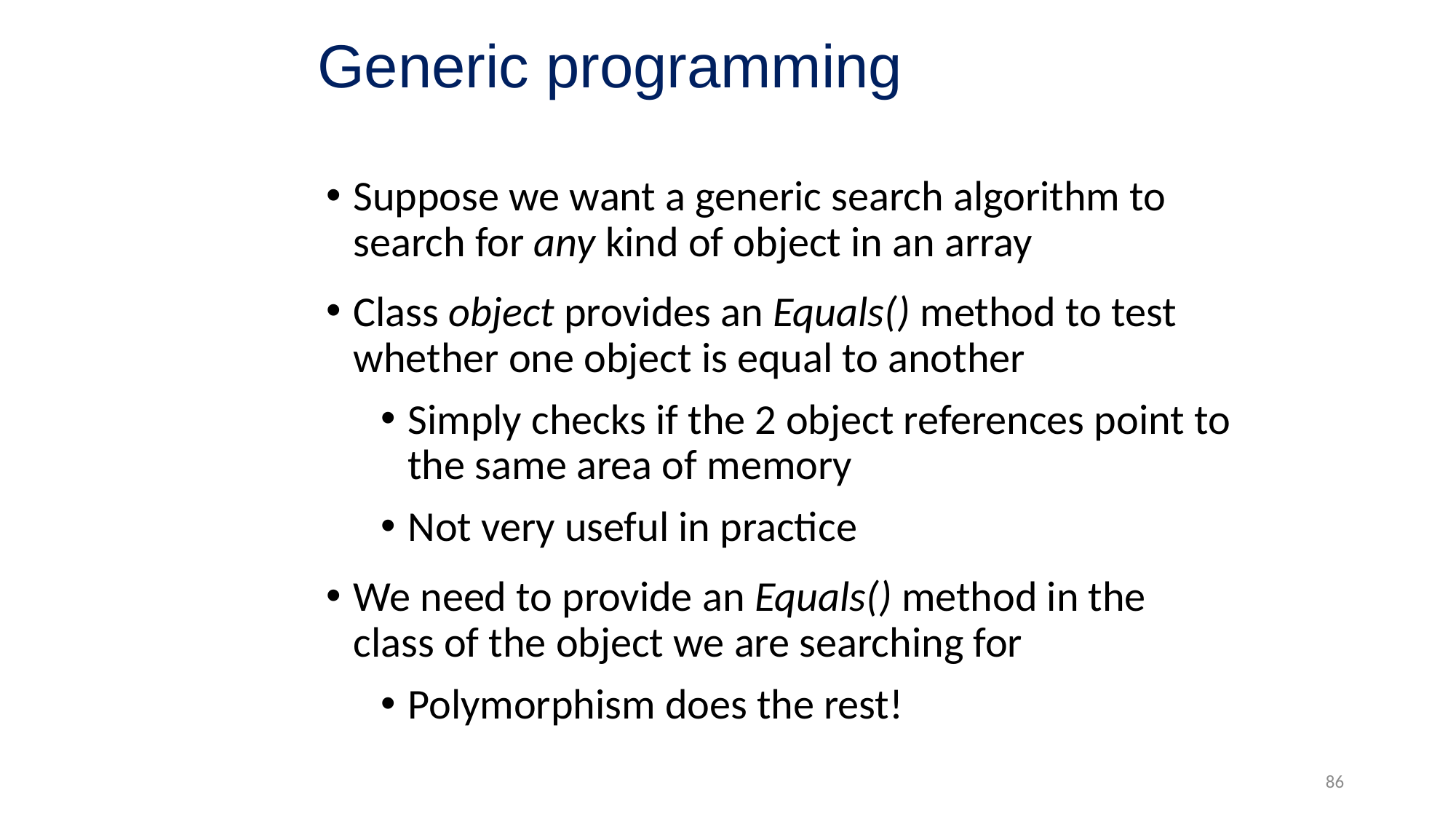

# Generic programming
Suppose we want a generic search algorithm to search for any kind of object in an array
Class object provides an Equals() method to test whether one object is equal to another
Simply checks if the 2 object references point to the same area of memory
Not very useful in practice
We need to provide an Equals() method in the class of the object we are searching for
Polymorphism does the rest!

86